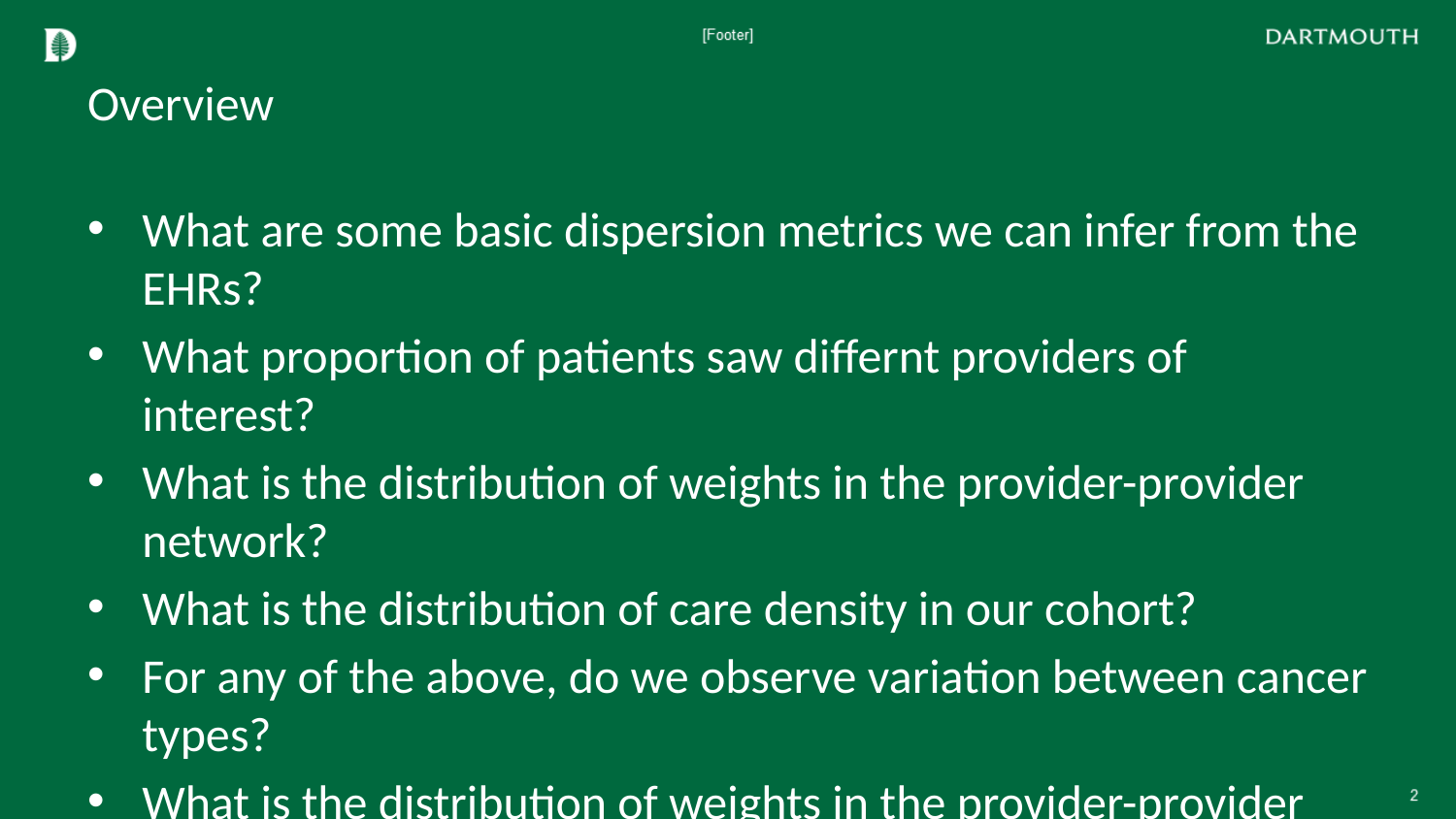

# Overview
What are some basic dispersion metrics we can infer from the EHRs?
What proportion of patients saw differnt providers of interest?
What is the distribution of weights in the provider-provider network?
What is the distribution of care density in our cohort?
For any of the above, do we observe variation between cancer types?
What is the distribution of weights in the provider-provider network?
What is the distribution of care density in our cohort?
For any of the above, do we observe variation between cancer types?